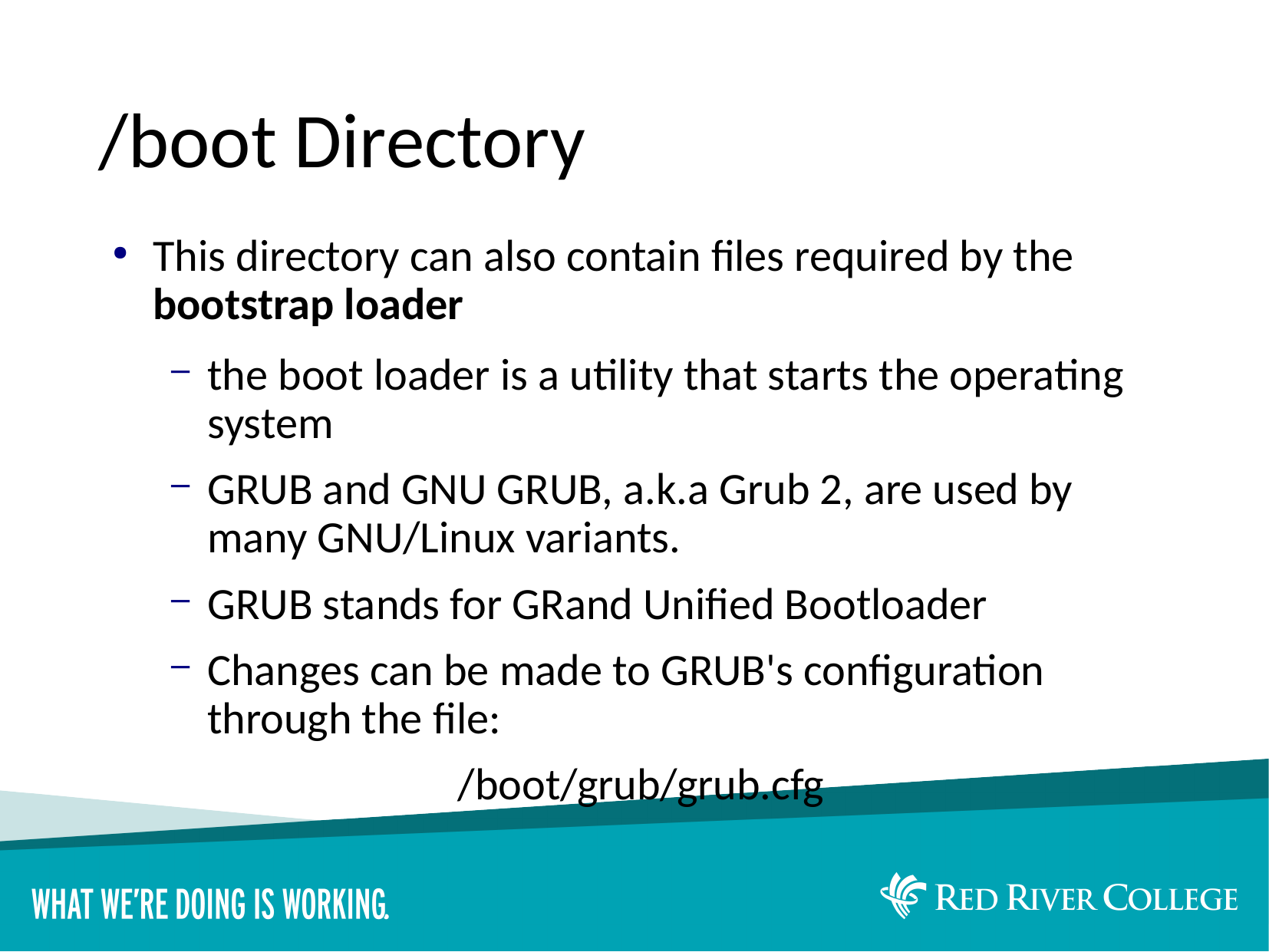

# /boot Directory
This directory can also contain files required by the bootstrap loader
the boot loader is a utility that starts the operating system
GRUB and GNU GRUB, a.k.a Grub 2, are used by many GNU/Linux variants.
GRUB stands for GRand Unified Bootloader
Changes can be made to GRUB's configuration through the file:
/boot/grub/grub.cfg